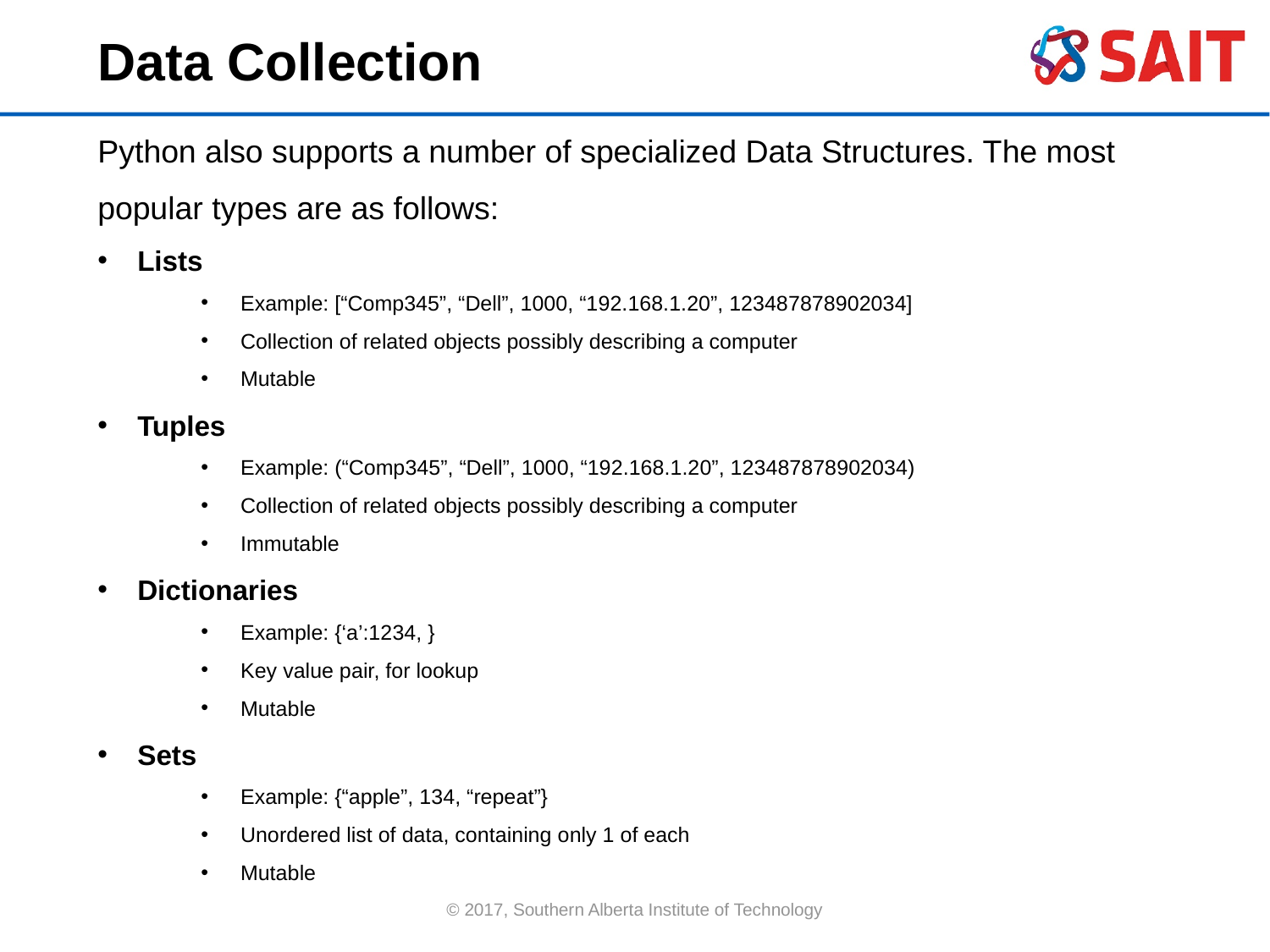

Data Collection
Python also supports a number of specialized Data Structures. The most popular types are as follows:
Lists
Example: [“Comp345”, “Dell”, 1000, “192.168.1.20”, 123487878902034]
Collection of related objects possibly describing a computer
Mutable
Tuples
Example: (“Comp345”, “Dell”, 1000, “192.168.1.20”, 123487878902034)
Collection of related objects possibly describing a computer
Immutable
Dictionaries
Example: {‘a’:1234, }
Key value pair, for lookup
Mutable
Sets
Example: {“apple”, 134, “repeat”}
Unordered list of data, containing only 1 of each
Mutable